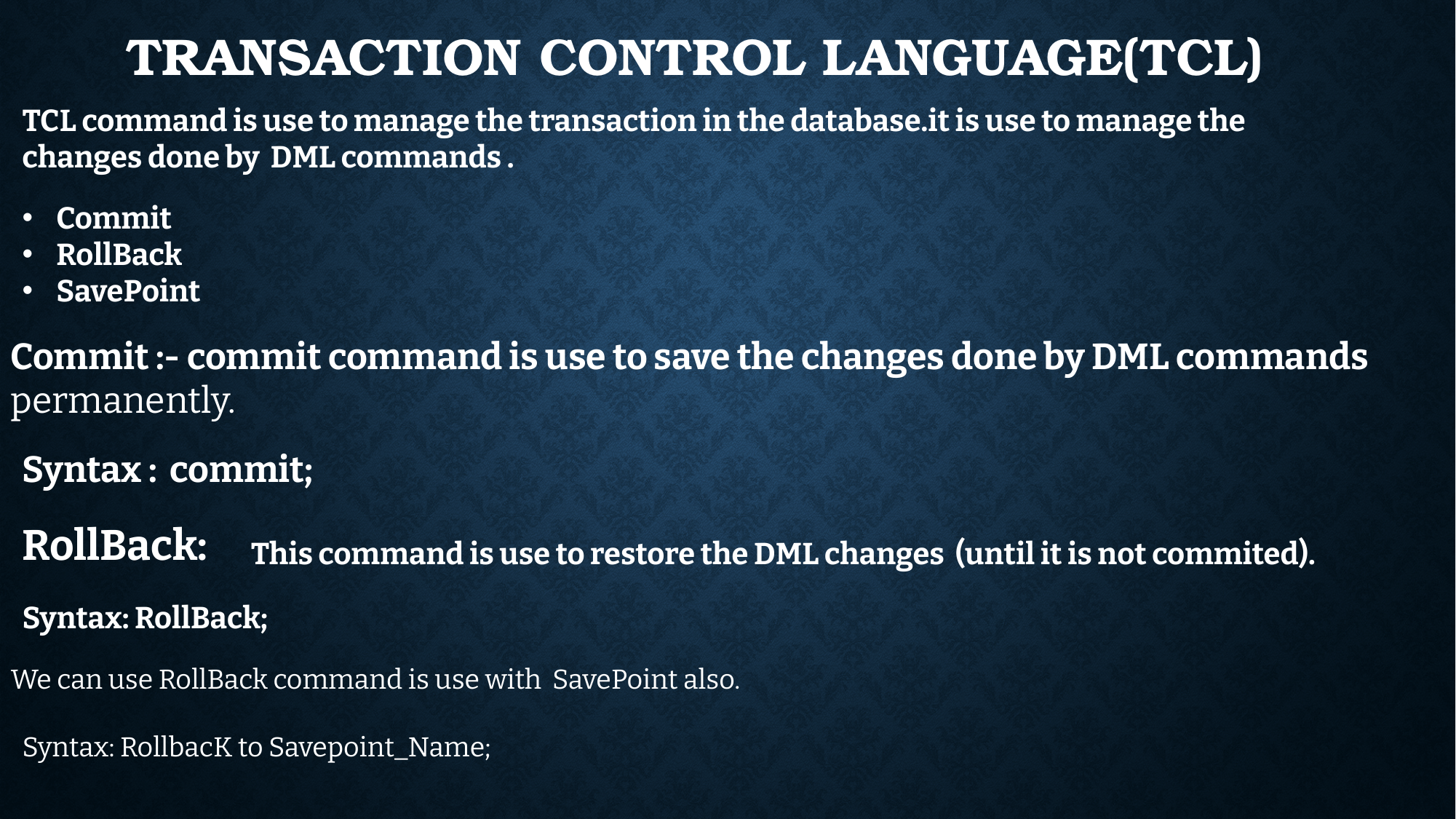

# TRANSACTION CONTROL LANGUAGE(TCL)
TCL command is use to manage the transaction in the database.it is use to manage the changes done by  DML commands .
Commit
RollBack
SavePoint
Commit :- commit command is use to save the changes done by DML commands permanently.
Syntax :  commit;
RollBack:
This command is use to restore the DML changes  (until it is not commited).
Syntax: RollBack;
We can use RollBack command is use with  SavePoint also.
Syntax: RollbacK to Savepoint_Name;